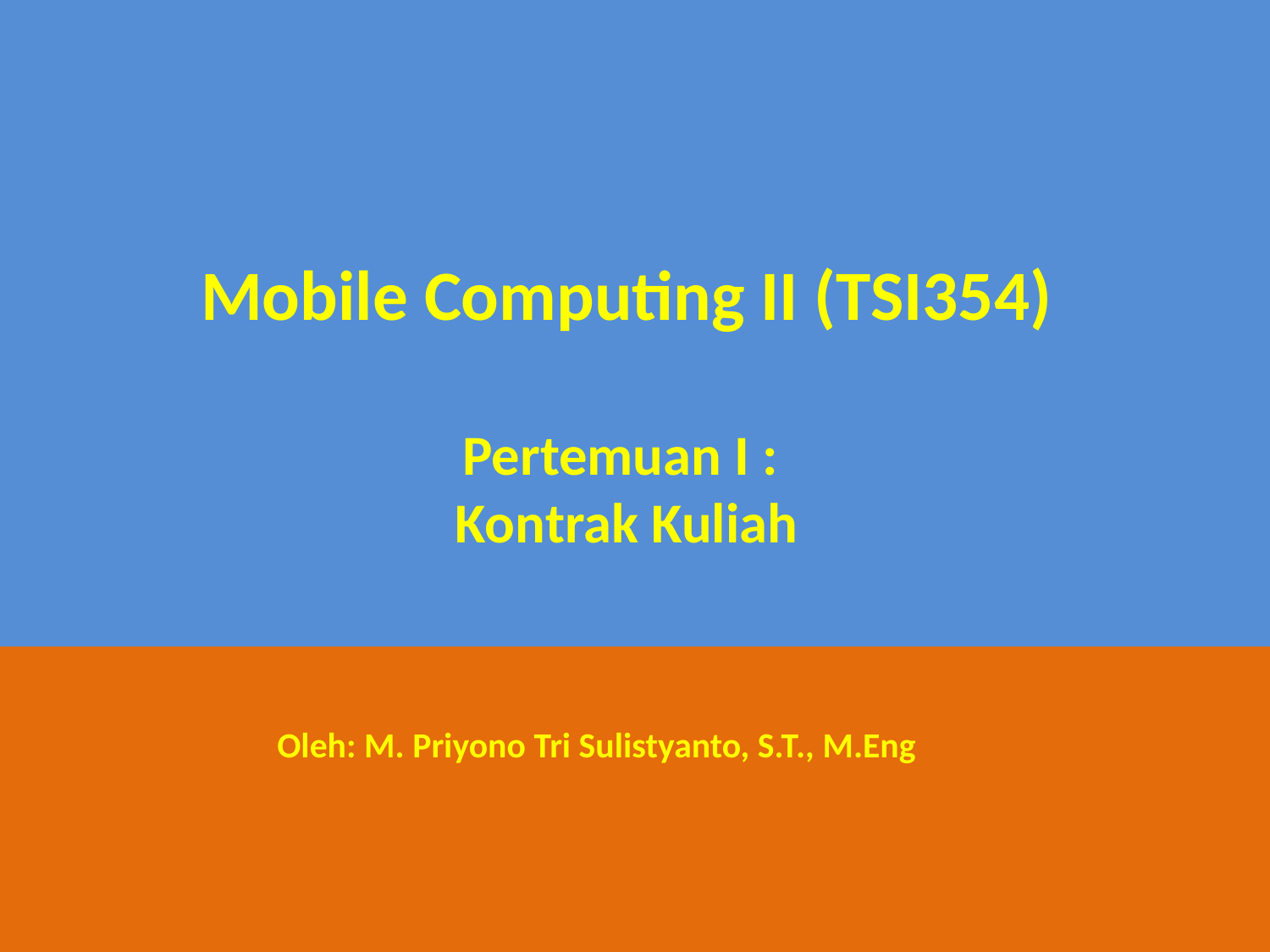

Mobile Computing II (TSI354)

Pertemuan I :
Kontrak Kuliah

Oleh: M. Priyono Tri Sulistyanto, S.T., M.Eng